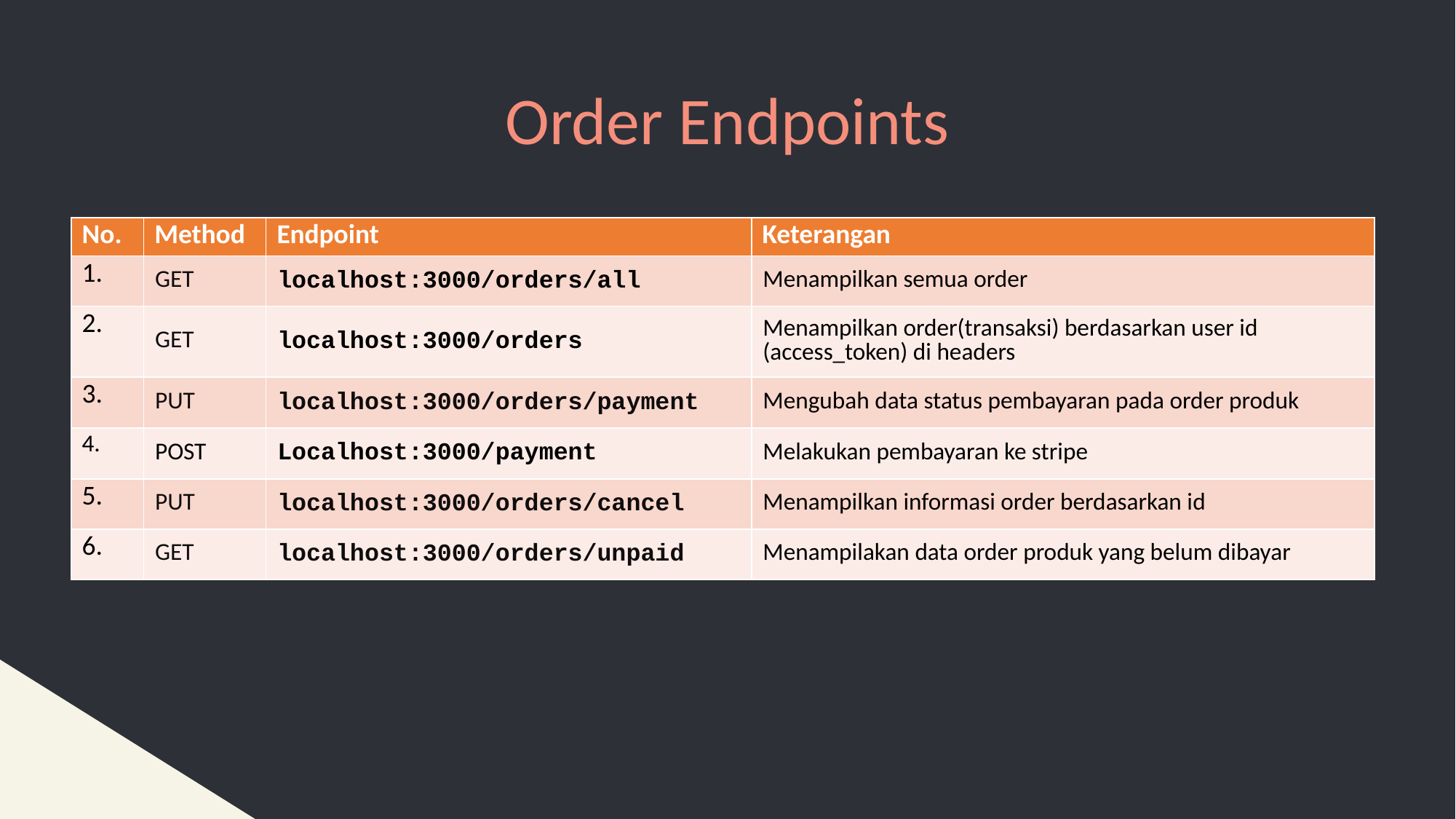

# Order Endpoints
| No. | Method | Endpoint | Keterangan |
| --- | --- | --- | --- |
| 1. | GET | localhost:3000/orders/all | Menampilkan semua order |
| 2. | GET | localhost:3000/orders | Menampilkan order(transaksi) berdasarkan user id (access\_token) di headers |
| 3. | PUT | localhost:3000/orders/payment | Mengubah data status pembayaran pada order produk |
| 4. | POST | Localhost:3000/payment | Melakukan pembayaran ke stripe |
| 5. | PUT | localhost:3000/orders/cancel | Menampilkan informasi order berdasarkan id |
| 6. | GET | localhost:3000/orders/unpaid | Menampilakan data order produk yang belum dibayar |